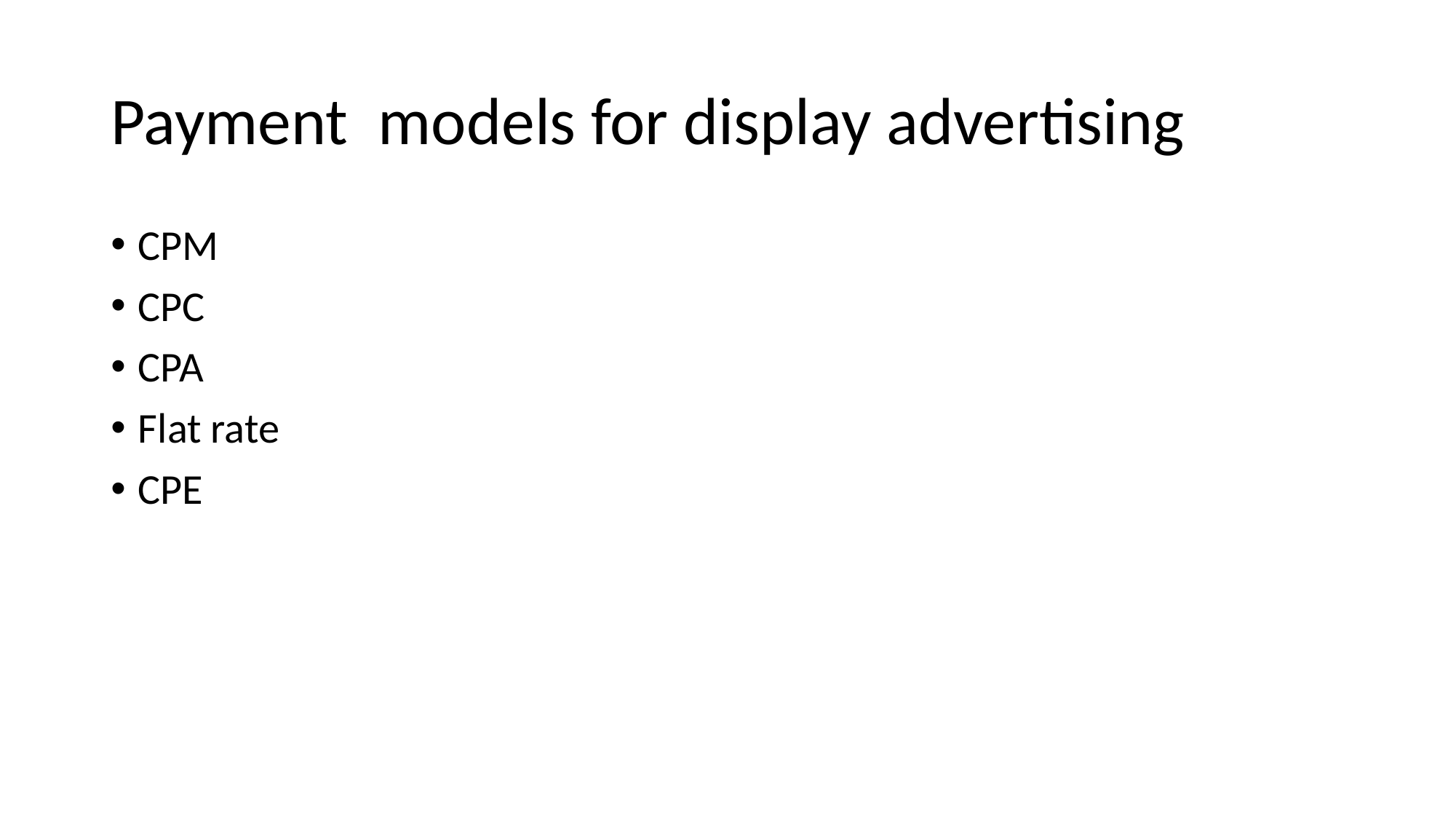

# Payment  models for display advertising
CPM
CPC
CPA
Flat rate
CPE